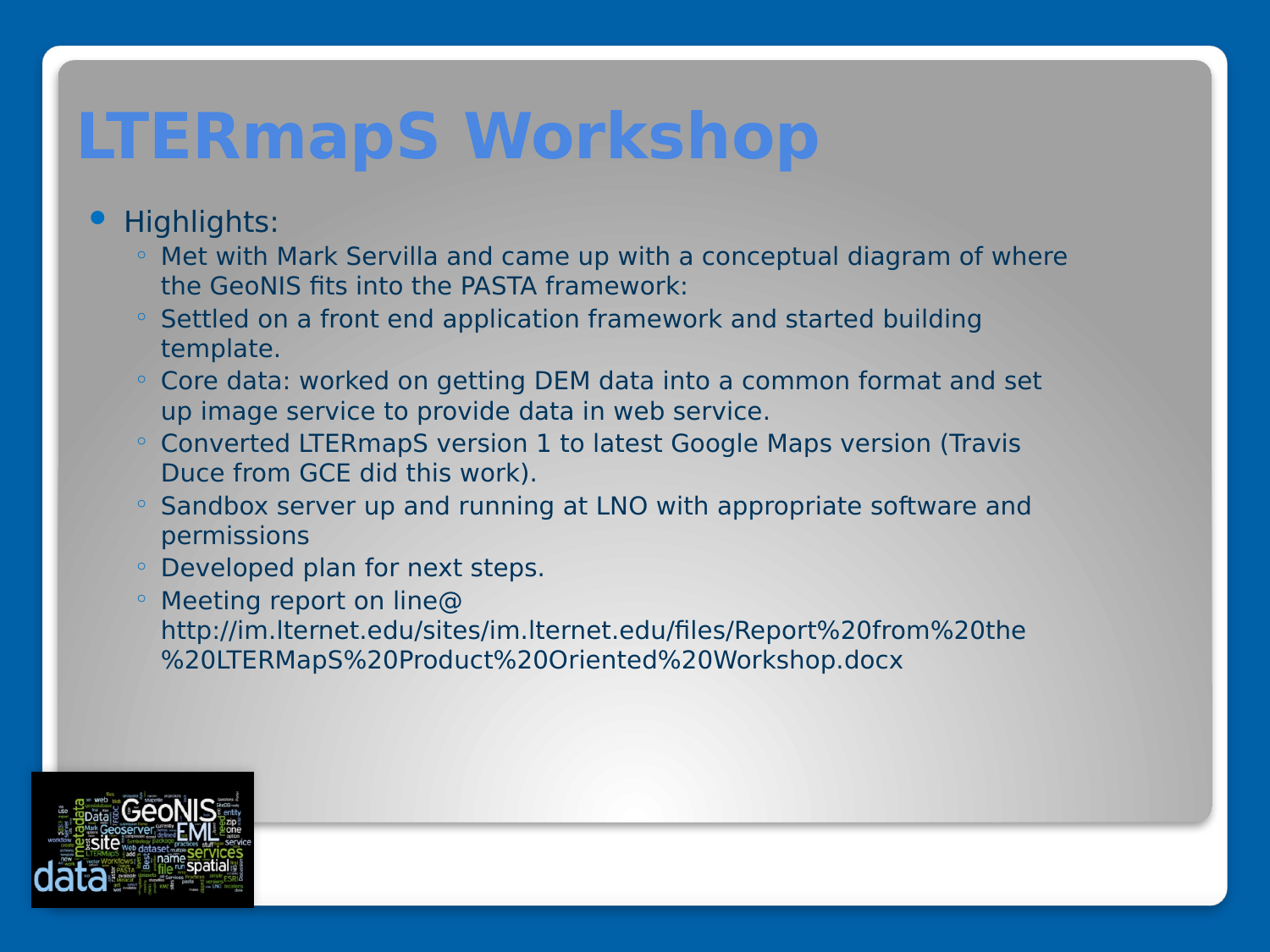

# LTERmapS Workshop
Highlights:
Met with Mark Servilla and came up with a conceptual diagram of where the GeoNIS fits into the PASTA framework:
Settled on a front end application framework and started building template.
Core data: worked on getting DEM data into a common format and set up image service to provide data in web service.
Converted LTERmapS version 1 to latest Google Maps version (Travis Duce from GCE did this work).
Sandbox server up and running at LNO with appropriate software and permissions
Developed plan for next steps.
Meeting report on line@ http://im.lternet.edu/sites/im.lternet.edu/files/Report%20from%20the%20LTERMapS%20Product%20Oriented%20Workshop.docx